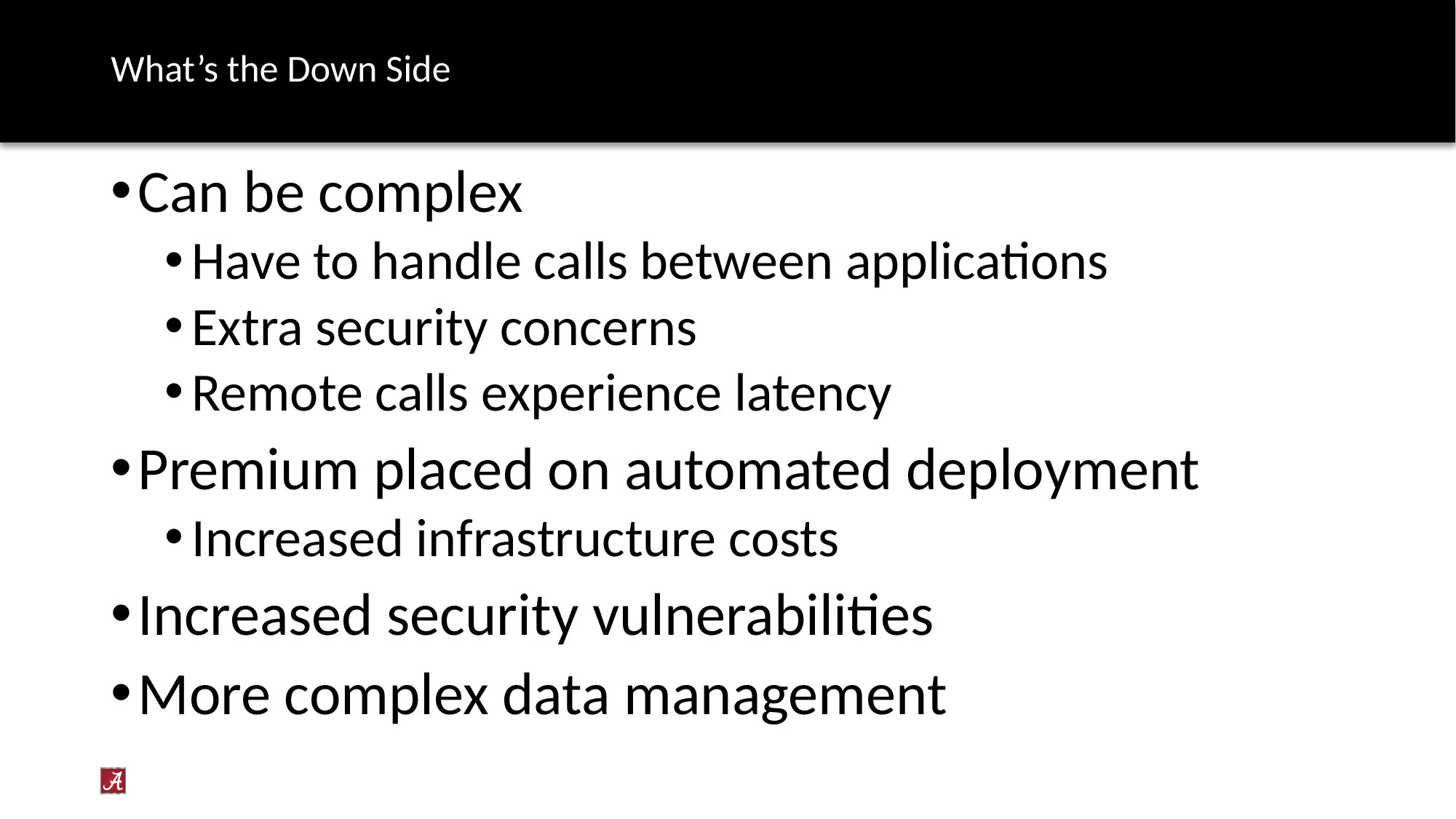

# What’s the Down Side
Can be complex
Have to handle calls between applications
Extra security concerns
Remote calls experience latency
Premium placed on automated deployment
Increased infrastructure costs
Increased security vulnerabilities
More complex data management